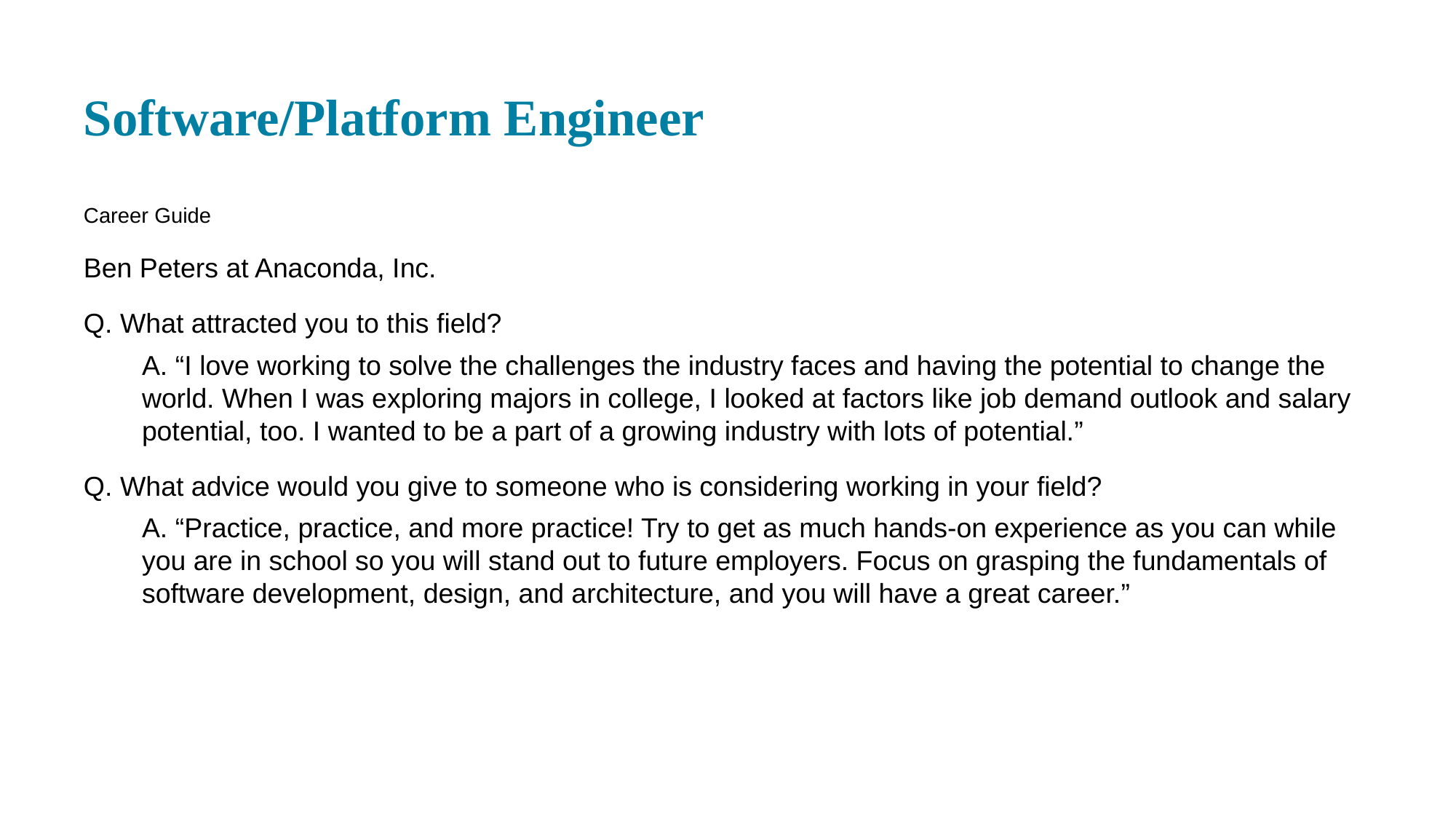

# Software/Platform Engineer
Career Guide
Ben Peters at Anaconda, Inc.
Q. What attracted you to this field?
A. “I love working to solve the challenges the industry faces and having the potential to change the world. When I was exploring majors in college, I looked at factors like job demand outlook and salary potential, too. I wanted to be a part of a growing industry with lots of potential.”
Q. What advice would you give to someone who is considering working in your field?
A. “Practice, practice, and more practice! Try to get as much hands-on experience as you can while you are in school so you will stand out to future employers. Focus on grasping the fundamentals of software development, design, and architecture, and you will have a great career.”